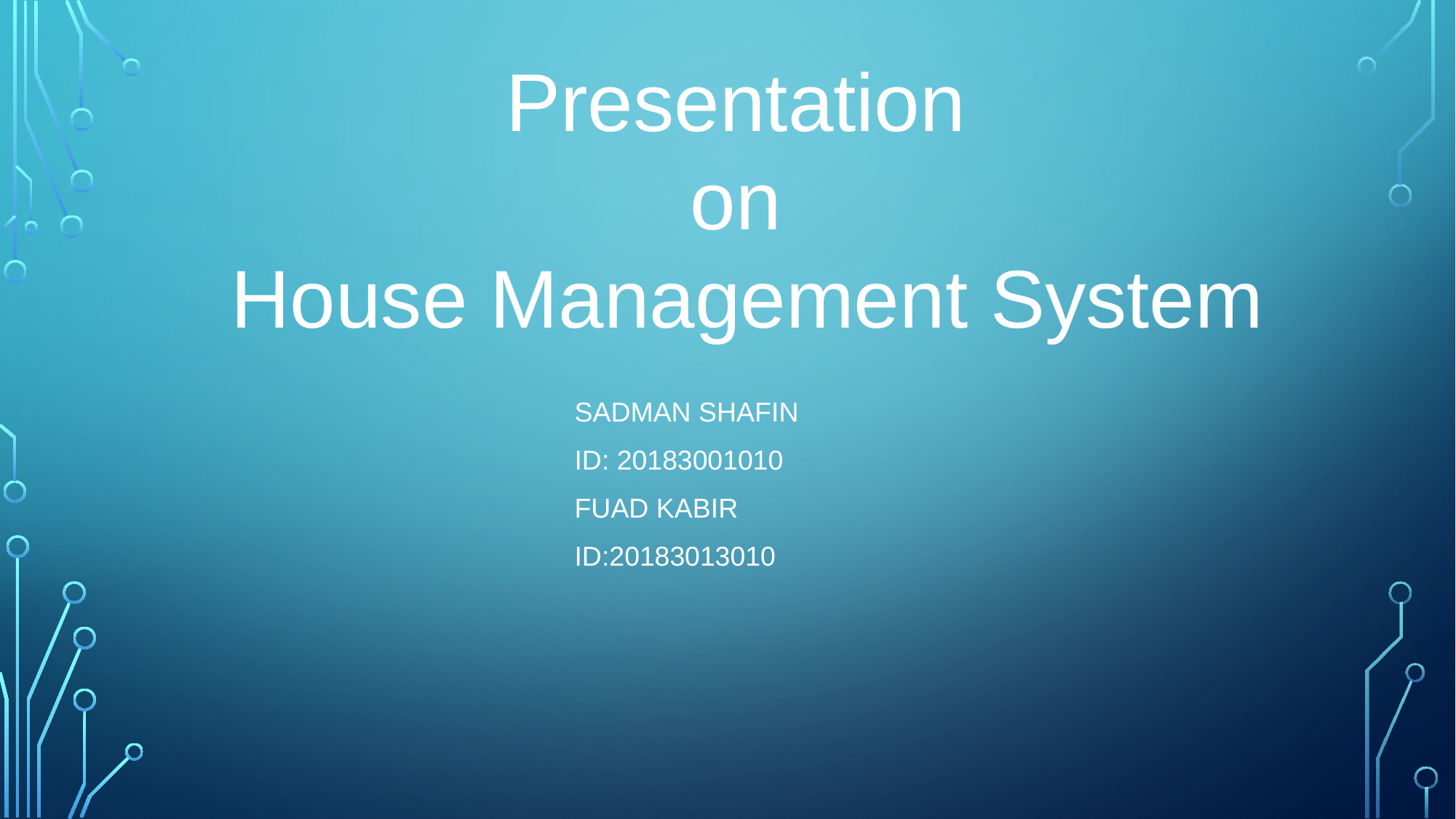

Presentation
on
House Management System
Sadman Shafin
ID: 20183001010
Fuad Kabir
Id:20183013010